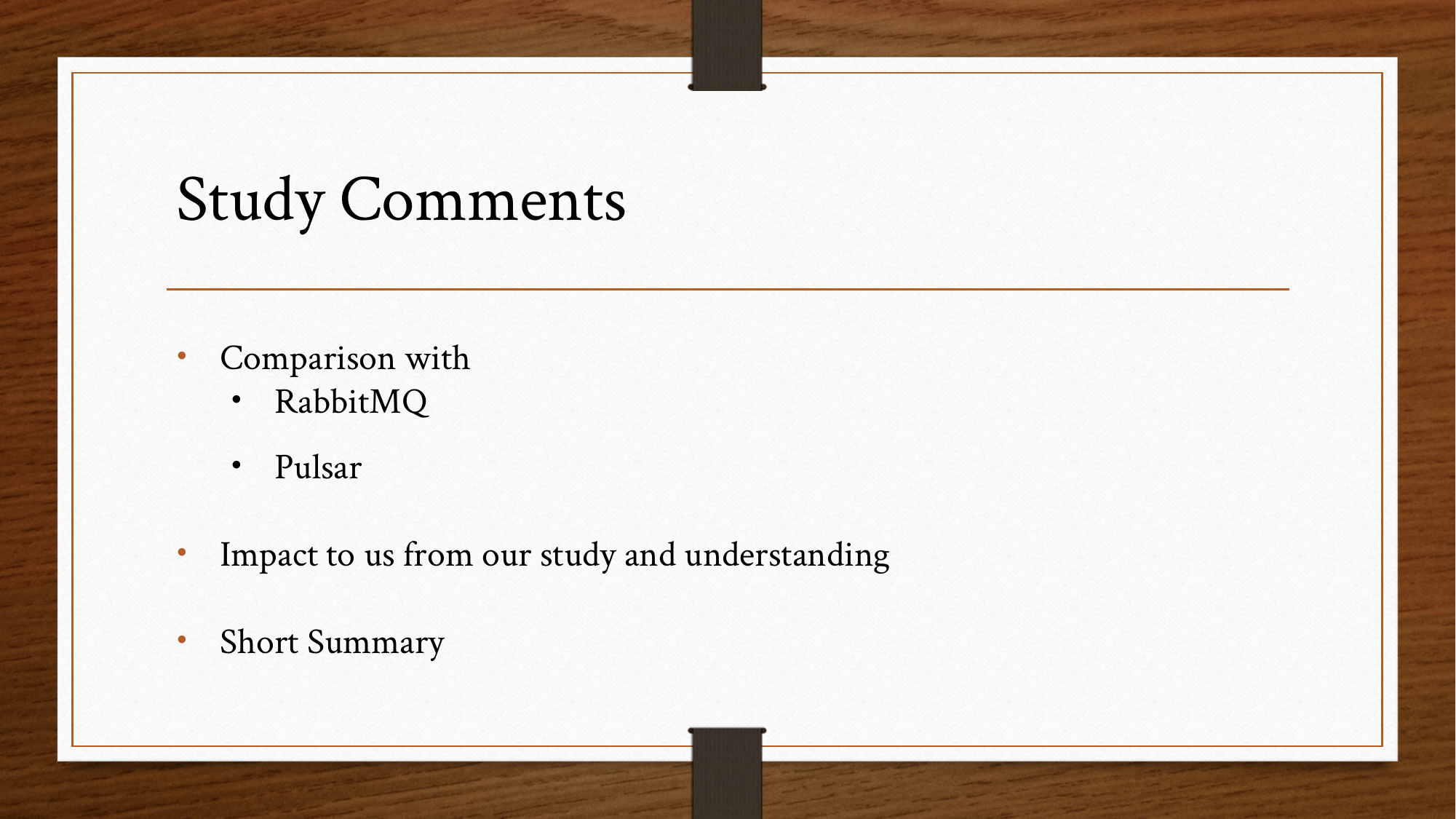

Study Comments
Comparison with
RabbitMQ
Pulsar
Impact to us from our study and understanding
Short Summary